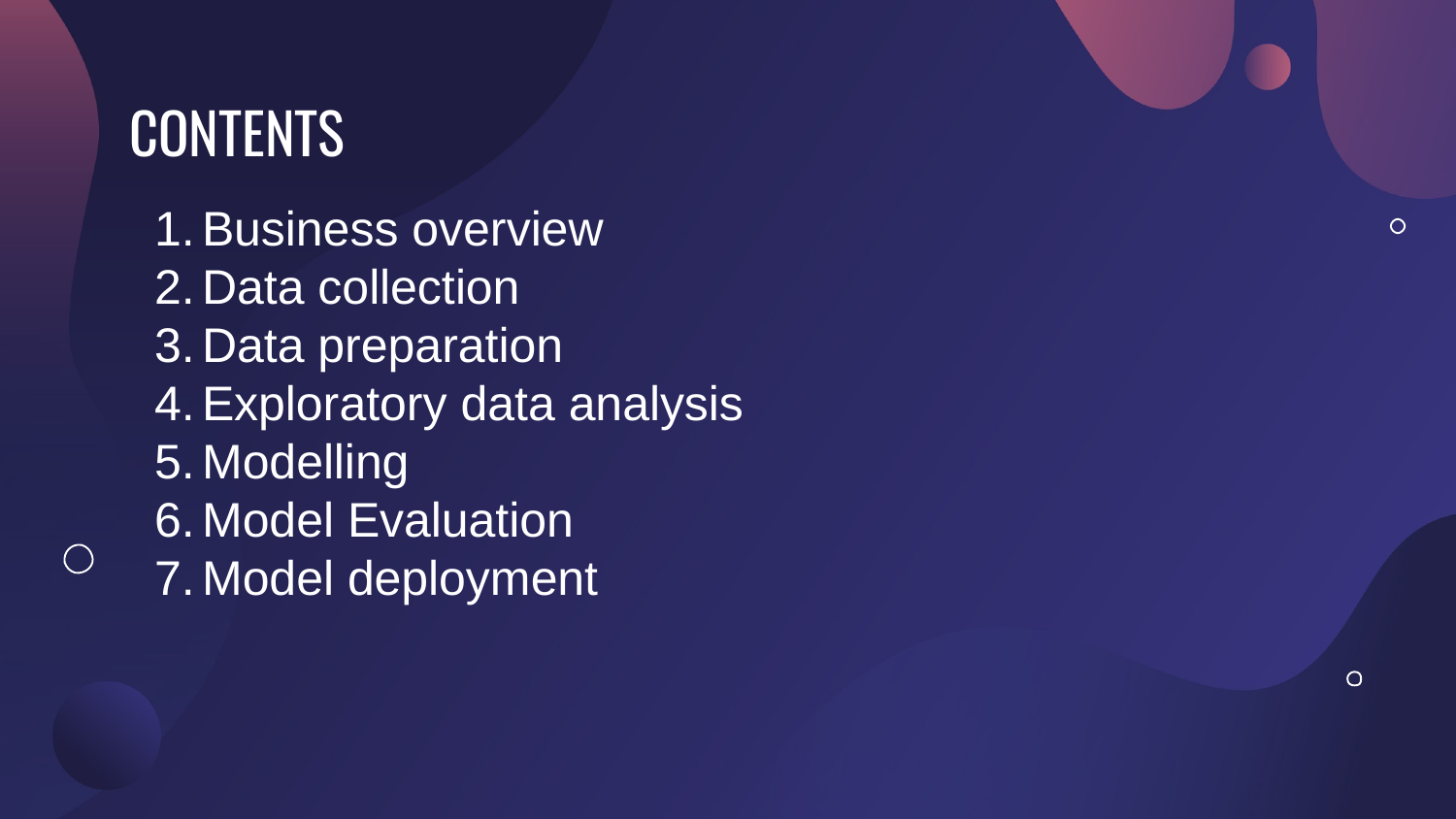

# CONTENTS

Business overview
Data collection
Data preparation
Exploratory data analysis
Modelling
Model Evaluation
Model deployment